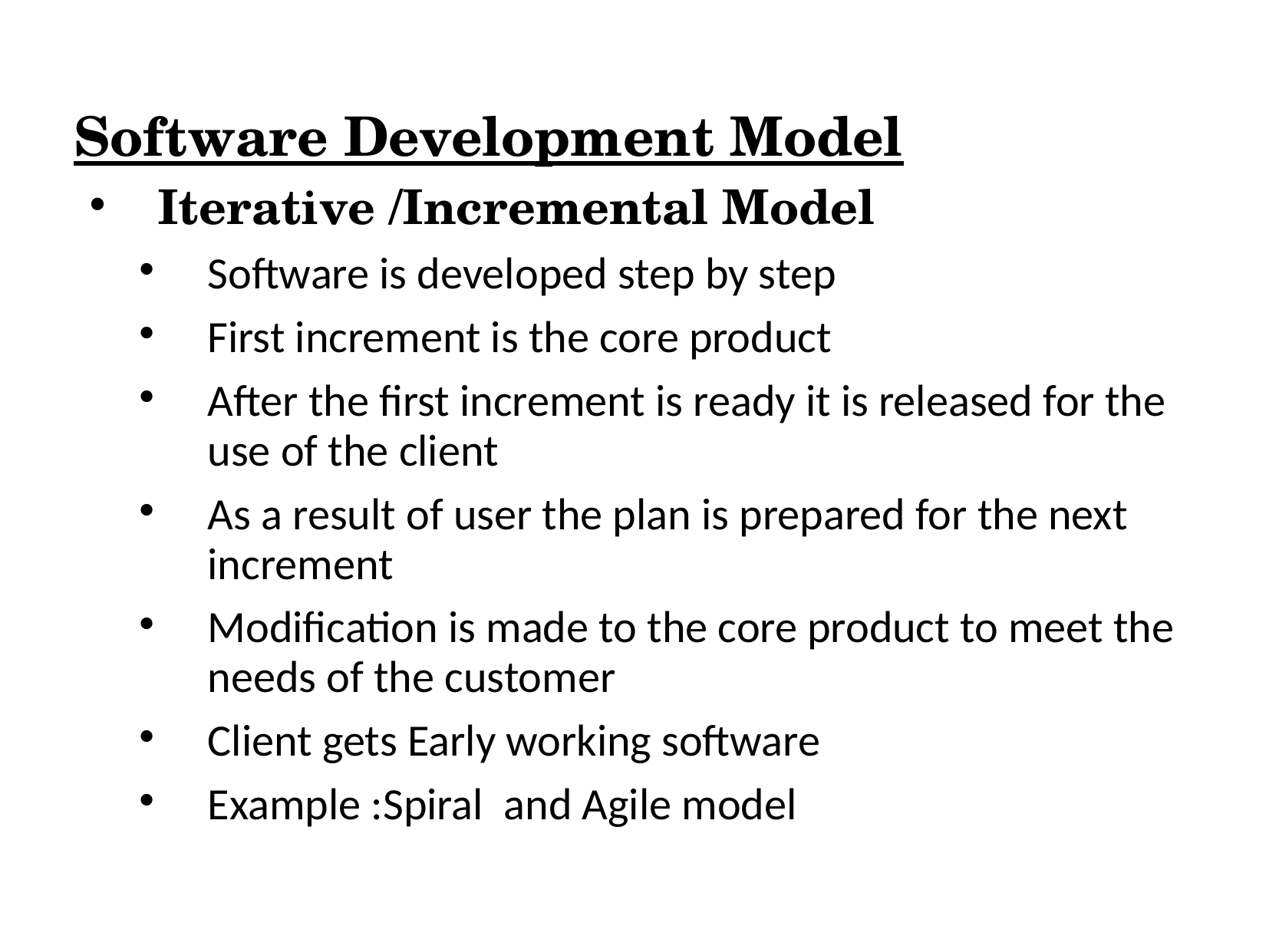

Software Development Model
Iterative /Incremental Model
Software is developed step by step
First increment is the core product
After the first increment is ready it is released for the use of the client
As a result of user the plan is prepared for the next increment
Modification is made to the core product to meet the needs of the customer
Client gets Early working software
Example :Spiral  and Agile model